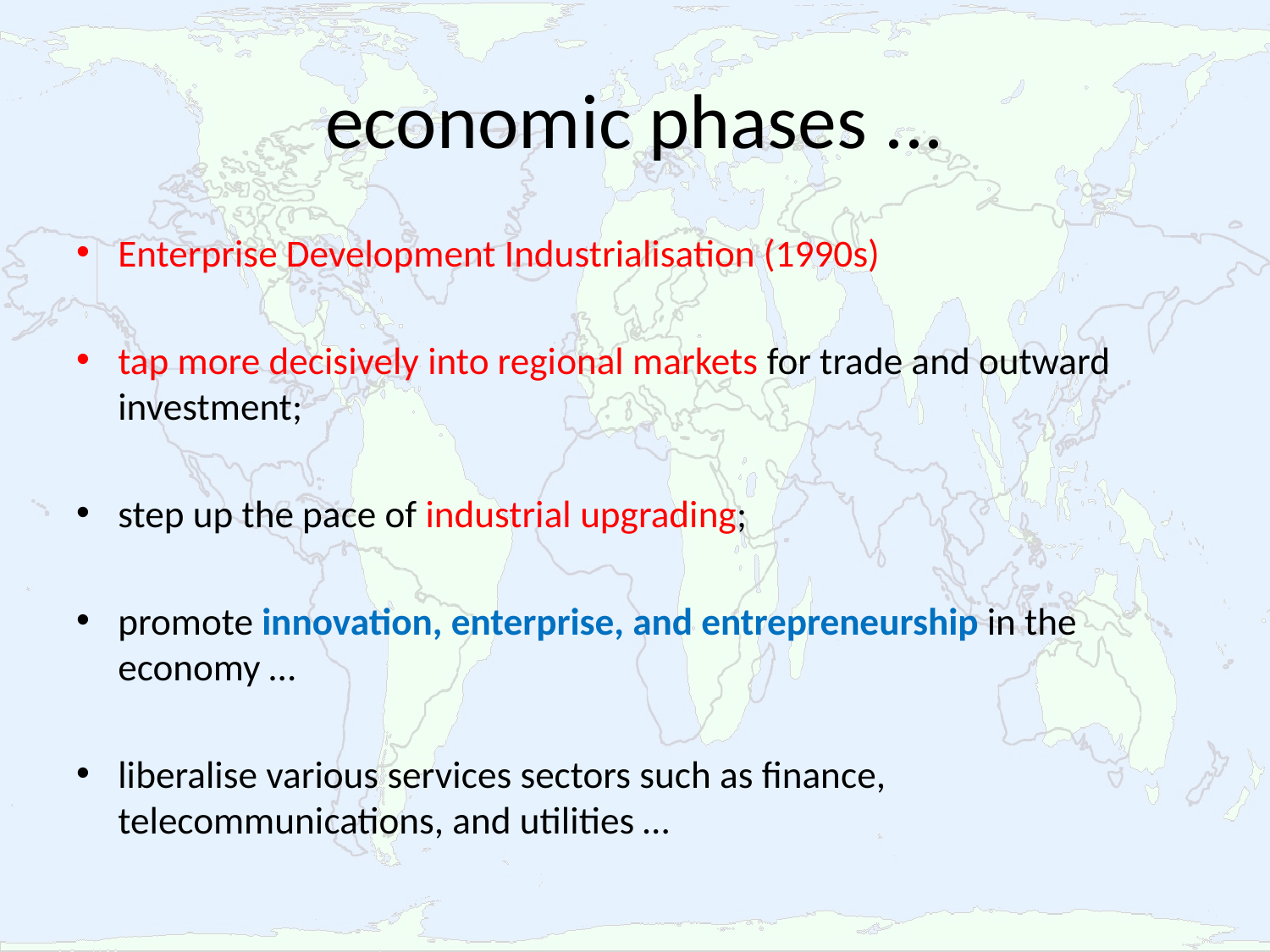

# economic phases ...
Enterprise Development Industrialisation (1990s)

tap more decisively into regional markets for trade and outward investment;

step up the pace of industrial upgrading;

promote innovation, enterprise, and entrepreneurship in the economy …

liberalise various services sectors such as finance, telecommunications, and utilities …